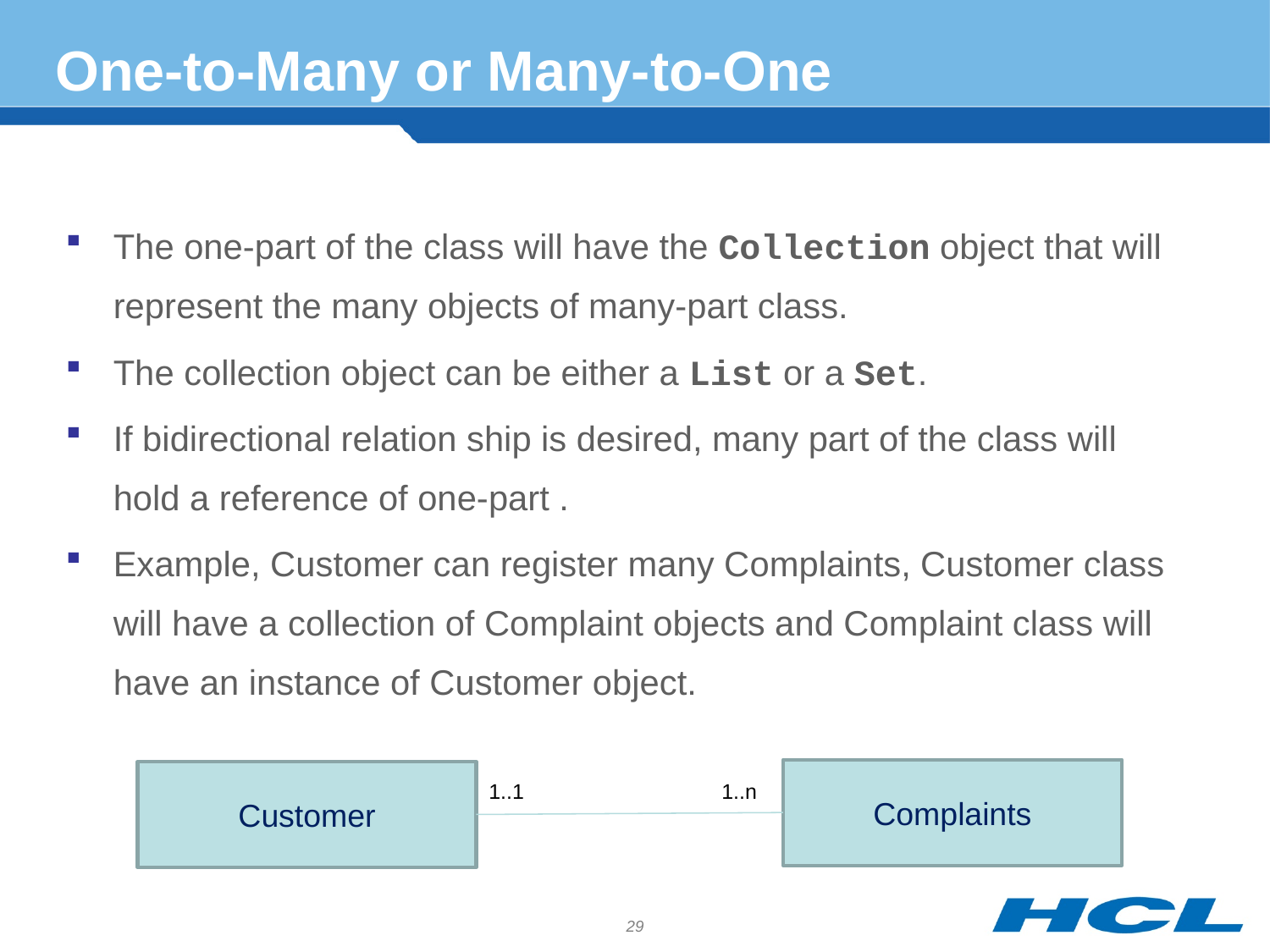

# One-to-Many or Many-to-One
The one-part of the class will have the Collection object that will represent the many objects of many-part class.
The collection object can be either a List or a Set.
If bidirectional relation ship is desired, many part of the class will hold a reference of one-part .
Example, Customer can register many Complaints, Customer class will have a collection of Complaint objects and Complaint class will have an instance of Customer object.

Complaints
Customer
1..1
1..n
29